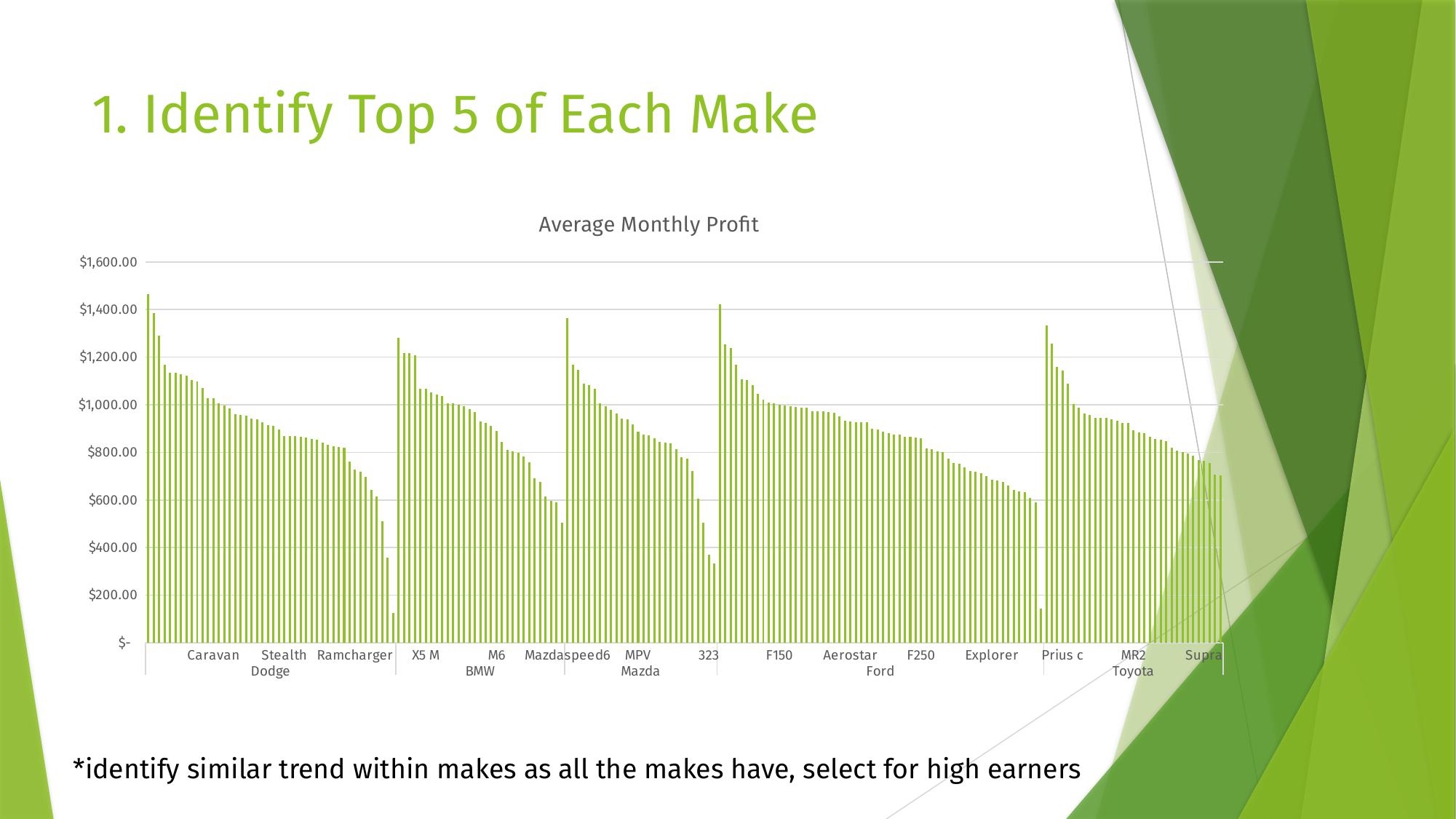

# 1. Identify Top 5 of Each Make

### Chart: Average Monthly Profit

| Category | Total |
|---|---|
| Ram Van B250 | 1464.6375477707006 |
| Ram Wagon B150 | 1384.3638004246286 |
| Stratus | 1289.3513389065818 |
| Journey | 1167.894044585987 |
| Viper RT/10 | 1134.3488269639065 |
| D150 | 1133.3395276008494 |
| Ram Wagon B250 | 1128.9024309978772 |
| Ram 2500 Club | 1121.3445647558385 |
| Shadow | 1103.2364171974523 |
| Ram Wagon B350 | 1097.6318577494692 |
| Challenger | 1070.5044214437366 |
| Spirit | 1027.9483784501062 |
| Caravan | 1027.6585823942512 |
| Dakota | 1005.0839532908706 |
| Ram Van 3500 | 998.0997147027601 |
| Magnum | 984.6705661712667 |
| Ram | 961.6280750176928 |
| Ram 3500 Club | 956.317254069356 |
| Charger | 953.9859190172886 |
| Ram Van B350 | 943.3844479830149 |
| Intrepid | 937.8458482918355 |
| Ram 1500 | 927.0312285273113 |
| Caliber | 913.5449426751593 |
| Ram 3500 | 912.8247272578805 |
| Viper | 896.677679530411 |
| Stealth | 870.2176433121017 |
| Avenger | 868.5547638004246 |
| Dakota Club | 867.9350813871196 |
| Ram Van B150 | 866.8126178343948 |
| Dynasty | 863.6502945859871 |
| Durango | 857.2185159235667 |
| Grand Caravan | 853.1909491694767 |
| Neon | 840.164842091295 |
| Ram 2500 | 830.5759049893843 |
| Ram Van 1500 | 824.6060651096956 |
| Ram 1500 Club | 823.7771634819532 |
| Ram Van 2500 | 820.1133457183297 |
| D350 Club | 762.105950106157 |
| Ramcharger | 726.4543630573248 |
| Daytona | 718.1388349256902 |
| Nitro | 696.9696390658173 |
| Aspen | 642.5749787685776 |
| Colt | 614.1749150743101 |
| Omni | 511.74789808917205 |
| Sprinter | 357.66699575371536 |
| D150 Club | 126.18579617834405 |
| 525 | 1281.4328980891719 |
| Z3 | 1218.0295923566878 |
| 1 Series | 1217.7385562632699 |
| M5 | 1207.564161358811 |
| Z4 | 1067.90936482661 |
| X5 M | 1067.6014702760083 |
| 600 | 1053.5209978768576 |
| 330 | 1041.6149150743101 |
| 650 | 1036.311652512385 |
| Alpina B7 | 1007.3330891719746 |
| M3 | 1005.960890203215 |
| M | 1000.5459660297239 |
| 8 Series | 993.7790392781317 |
| 550 | 983.0225477707006 |
| 7 Series | 969.5973506217771 |
| Z4 M | 929.2835208775654 |
| 545 | 923.5243949044585 |
| X5 | 912.0400891719744 |
| M6 | 889.2161273885351 |
| 6 Series | 844.874304670913 |
| 745 | 811.2749946921444 |
| 3 Series | 804.1558893606981 |
| Z8 | 796.8211040339703 |
| X3 | 784.2889429784651 |
| 5 Series | 757.3345600377447 |
| 325 | 692.131252653928 |
| X6 | 676.581889596603 |
| M Roadster | 615.4642250530784 |
| 645 | 597.7156794055202 |
| X6 M | 591.2291082802548 |
| 530 | 504.4214410828025 |
| Mazdaspeed6 | 1362.861825902335 |
| CX-7 | 1167.6363588110403 |
| Navajo | 1148.0507254069355 |
| Mazda5 | 1089.8290658174096 |
| 626 | 1084.1692011677283 |
| MX-5 | 1067.1414118895966 |
| Familia | 1007.4060721868366 |
| 929 | 994.3165239443265 |
| MX-6 | 980.292300955414 |
| RX-7 | 964.405337048832 |
| Mazda6 | 941.0537827317763 |
| Mazda6 Sport | 939.0738110403398 |
| Tribute | 916.5110536093417 |
| MPV | 888.3020846602973 |
| Mazdaspeed 3 | 874.5842781316348 |
| B-Series | 870.4234136146496 |
| MX-3 | 859.6247080679404 |
| B-Series Plus | 843.8252229299362 |
| RX-8 | 840.2513694267516 |
| Millenia | 838.0121231422504 |
| Protege | 812.2443205944799 |
| CX-9 | 781.0263694267516 |
| Miata MX-5 | 775.1271886058033 |
| Mazda3 | 721.0079458598725 |
| Mazda2 | 604.1954883227176 |
| B2600 | 503.7834925690021 |
| 323 | 370.96363057324845 |
| B2500 | 333.1740339702759 |
| Freestyle | 1422.8614649681526 |
| Courier | 1252.8668329794762 |
| Festiva | 1238.0749203821656 |
| Th!nk | 1167.6469214437368 |
| Escape | 1107.2734755838642 |
| Focus ST | 1103.8062420382164 |
| Taurus X | 1081.3556740976646 |
| E150 | 1044.6718648266099 |
| Freestar | 1022.7317303609342 |
| Mustang | 1008.7898242510024 |
| F-Series | 1005.7199268695445 |
| F150 | 1000.9834819532908 |
| Econoline E250 | 998.3788476055674 |
| Econoline E350 | 993.4361252653928 |
| Escort | 990.657213965558 |
| Probe | 989.2951847133758 |
| Ranger | 989.1822754546292 |
| Taurus | 973.932426574664 |
| Expedition EL | 972.9330414012738 |
| Tempo | 972.7442144373673 |
| EXP | 970.1246549893842 |
| Expedition | 966.9142179759377 |
| E250 | 951.1841795571733 |
| Windstar | 932.318823172581 |
| Aerostar | 930.1449516395375 |
| LTD Crown Victoria | 927.9734713375794 |
| Club Wagon | 926.9716029723991 |
| E-Series | 925.3324416135881 |
| Focus | 899.8347220613781 |
| Edge | 896.3745626326963 |
| Laser | 888.261372965322 |
| Galaxie | 881.3197558386412 |
| E-350 Super Duty Van | 875.1018418259024 |
| F450 | 874.2647523000709 |
| Explorer Sport | 866.9982059447982 |
| F350 | 865.0791703413358 |
| Bronco II | 862.4437154989384 |
| F250 | 860.5677235934182 |
| E350 | 815.8746019108281 |
| Crown Victoria | 814.0295615711251 |
| Bronco | 802.7408687190374 |
| Thunderbird | 802.7027459306441 |
| Fiesta | 772.294899150743 |
| Aspire | 755.8090127388534 |
| F-250 Super Duty | 752.803152866242 |
| Fairlane | 738.1007749469214 |
| Contour | 723.1015923566879 |
| Fusion | 717.2206652512385 |
| Econoline E150 | 711.3392648619956 |
| Excursion | 701.7307340006065 |
| Explorer | 685.9204064300881 |
| F-Series Super Duty | 680.8903255484785 |
| GT500 | 674.4956634819532 |
| Explorer Sport Trac | 661.380068243858 |
| F-350 Super Duty | 641.1705626326964 |
| LTD | 634.8246523354564 |
| ZX2 | 633.8504352441613 |
| Falcon | 607.3780254777071 |
| Flex | 589.2410828025476 |
| E-350 Super Duty | 144.394331210191 |
| T100 | 1332.344033970276 |
| Cressida | 1258.305042462845 |
| 4Runner | 1160.730632117352 |
| Prius c | 1143.169033970276 |
| Solara | 1089.4703609341827 |
| Sequoia | 1003.4695404913557 |
| Xtra | 987.5262101910827 |
| Tercel | 963.2787898089169 |
| TundraMax | 956.0113588110404 |
| T100 Xtra | 946.441245576787 |
| Echo | 945.2673142250532 |
| RAV4 | 943.9353836821352 |
| Highlander | 939.2331298655341 |
| Sienna | 932.2717117834395 |
| Celica | 924.0341305732484 |
| Corolla | 922.7960881104033 |
| MR2 | 892.8446085456476 |
| Paseo | 883.6940658174099 |
| Yaris | 881.6226822363764 |
| Land Cruiser | 865.4888662420383 |
| Camry Hybrid | 856.2242745930644 |
| Matrix | 851.9994515215852 |
| Tundra | 847.0215437013445 |
| Tacoma | 819.7172702456779 |
| Camry | 807.0728942289134 |
| Tacoma Xtra | 802.3562013446567 |
| Avalon | 795.0002406227885 |
| Venza | 787.030780254777 |
| Camry Solara | 766.9833333333332 |
| Supra | 765.4505122080678 |
| Prius | 754.7483842887473 |
| FJ Cruiser | 705.3106645435244 |
| Previa | 704.4832749469213 |
*identify similar trend within makes as all the makes have, select for high earners